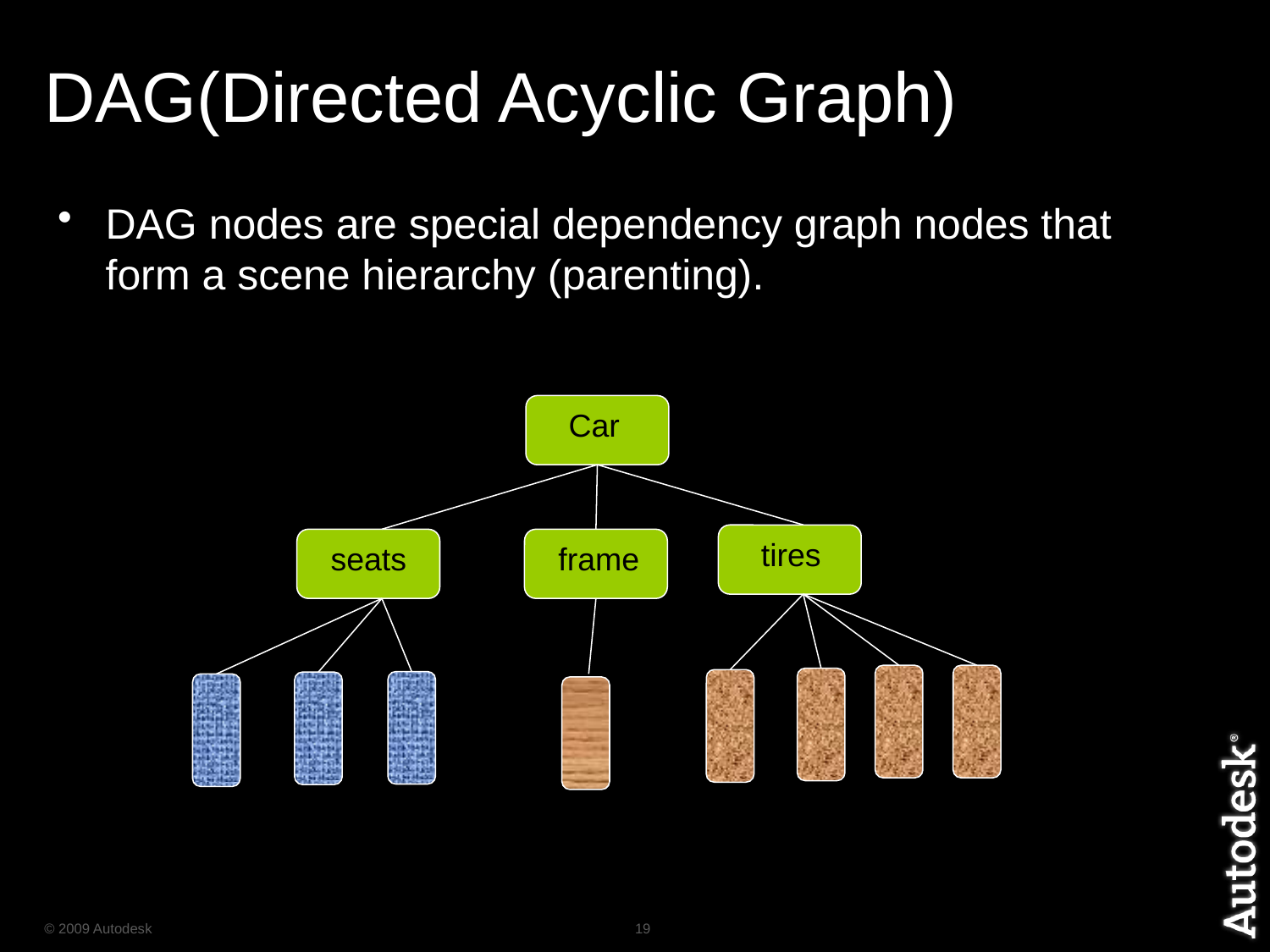

# DAG(Directed Acyclic Graph)
DAG nodes are special dependency graph nodes that form a scene hierarchy (parenting).

   Car
   tires
  seats
  frame